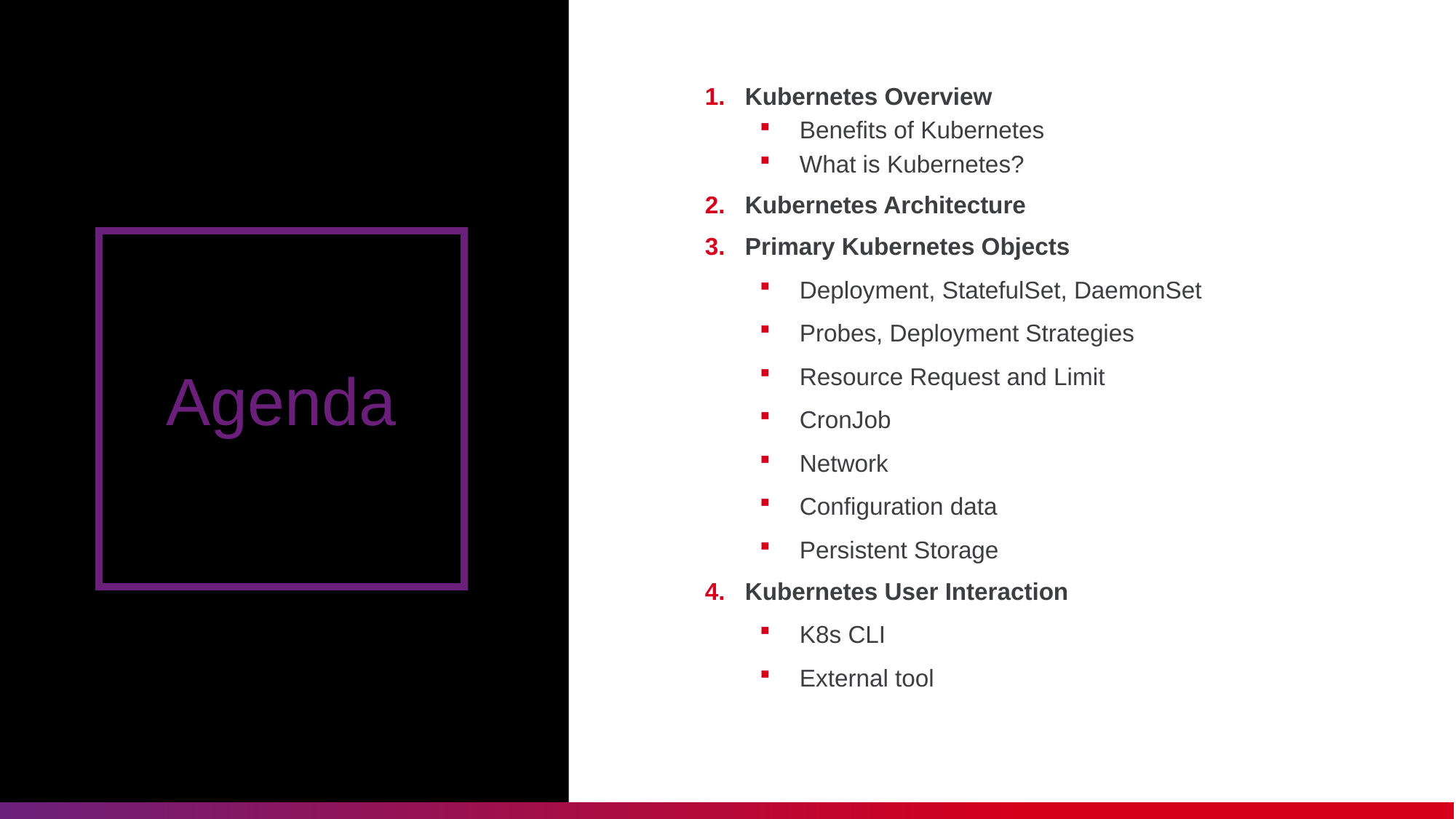

Kubernetes Overview
Benefits of Kubernetes
What is Kubernetes?
Kubernetes Architecture
Primary Kubernetes Objects
Deployment, StatefulSet, DaemonSet
Probes, Deployment Strategies
Resource Request and Limit
CronJob
Network
Configuration data
Persistent Storage
Kubernetes User Interaction
K8s CLI
External tool